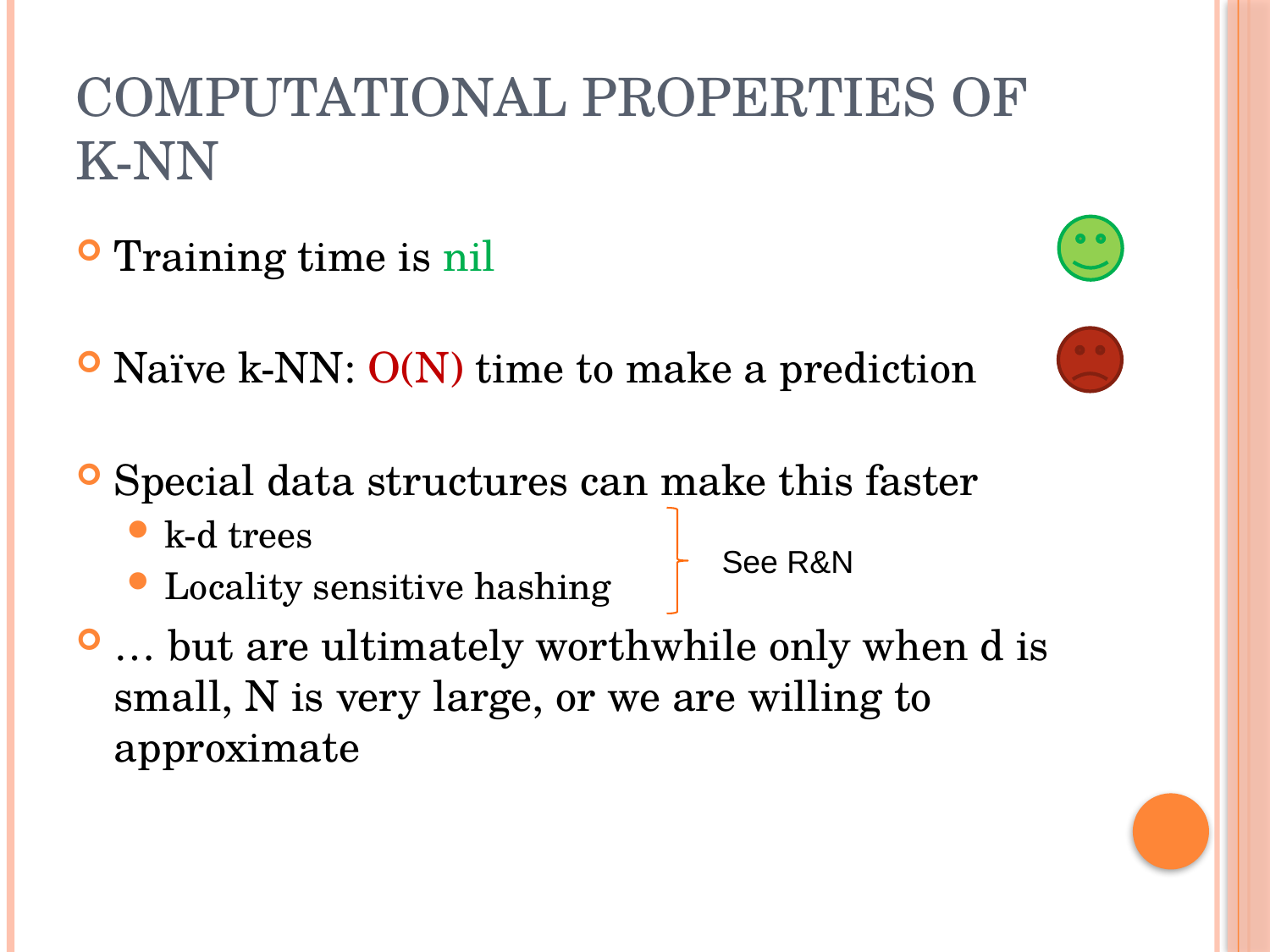

# Computational Properties of K-NN

Training time is nil
Naïve k-NN: O(N) time to make a prediction
Special data structures can make this faster
k-d trees
Locality sensitive hashing
… but are ultimately worthwhile only when d is small, N is very large, or we are willing to approximate

See R&N